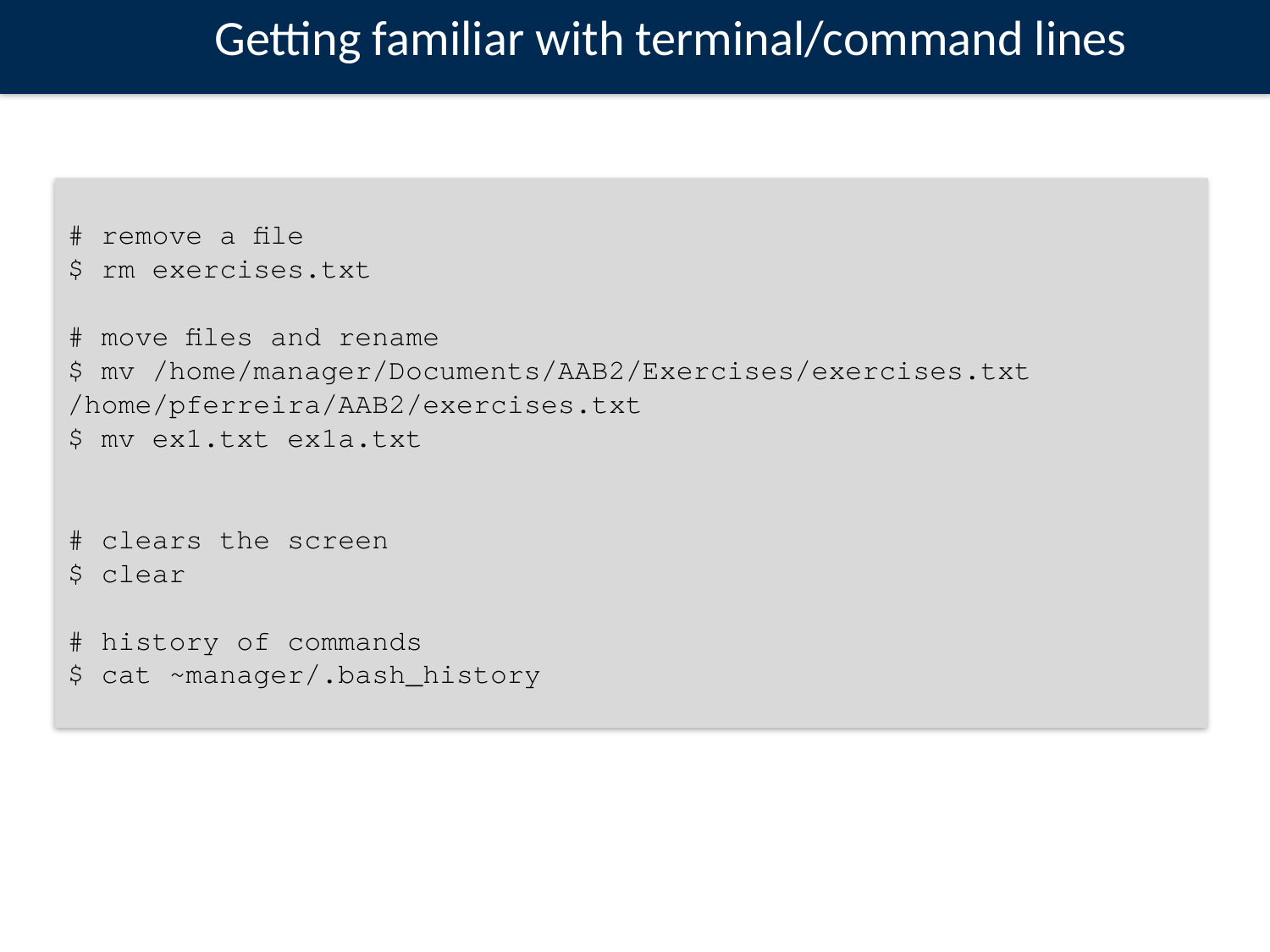

Getting familiar with terminal/command lines

# remove a file
$ rm exercises.txt

# move files and rename
$ mv /home/manager/Documents/AAB2/Exercises/exercises.txt /home/pferreira/AAB2/exercises.txt
$ mv ex1.txt ex1a.txt

# clears the screen
$ clear

# history of commands
$ cat ~manager/.bash_history